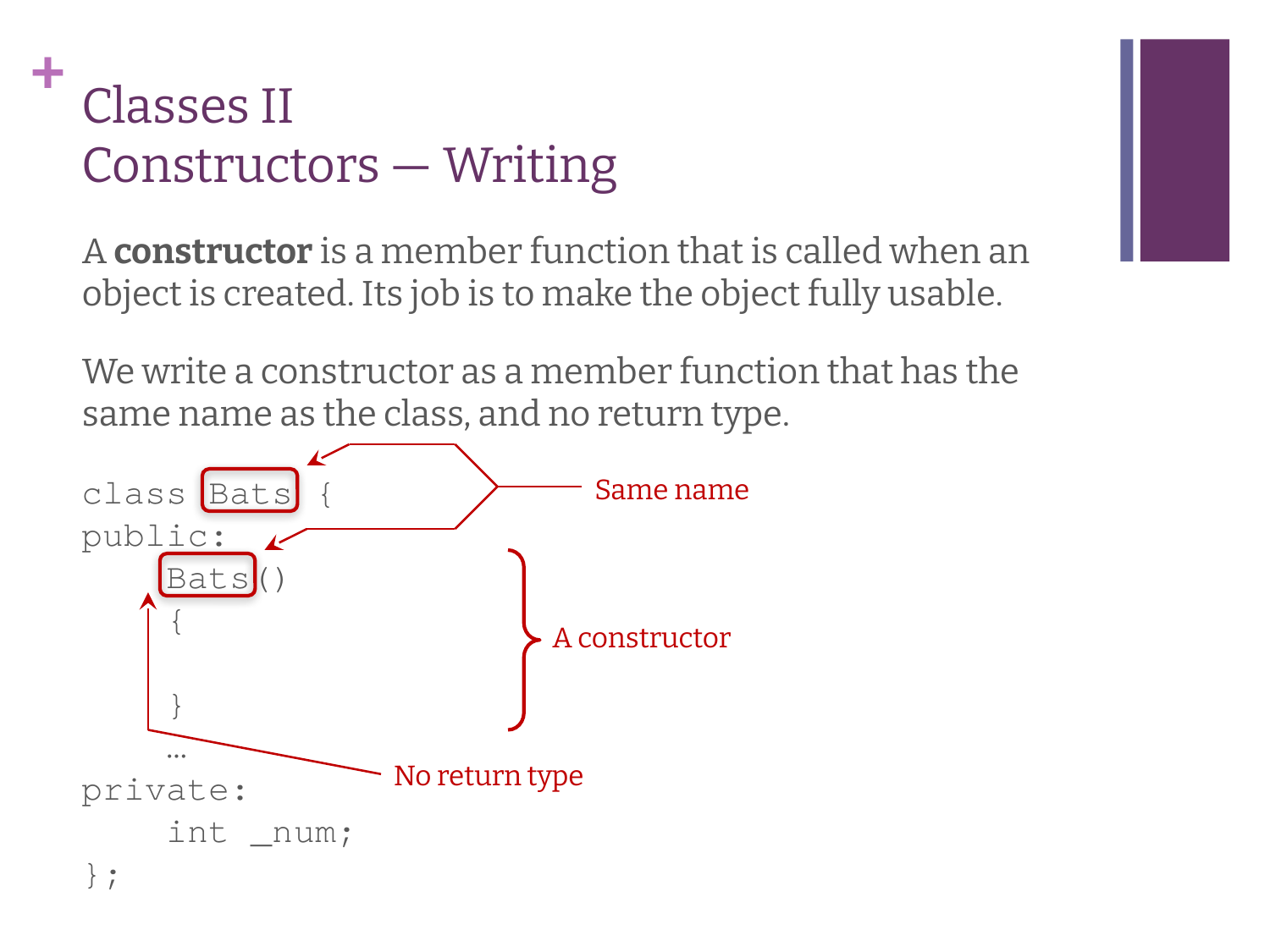

# Classes II Constructors — Writing
A constructor is a member function that is called when an object is created. Its job is to make the object fully usable.
We write a constructor as a member function that has the same name as the class, and no return type.
class Bats {
public:
    Bats()
    {
    }
    …
private:
    int _num;
};
Same name

A constructor
No return type